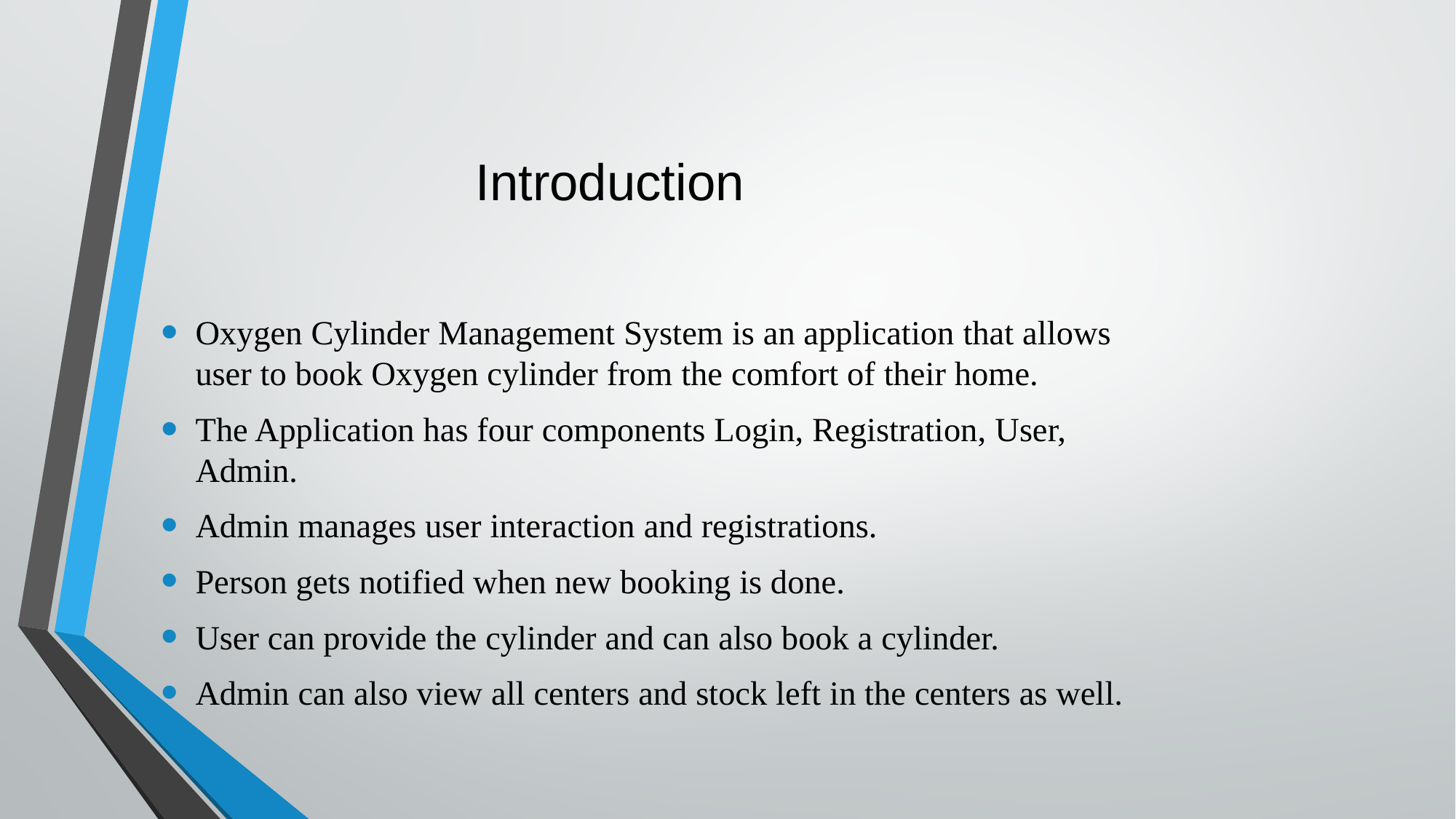

# Introduction
​​Oxygen Cylinder Management System is an application that allows  user to book Oxygen cylinder from the comfort of their home.
The Application has four components Login, Registration, User, Admin.
Admin manages user interaction and registrations.
Person gets notified when new booking is done.
User can provide the cylinder and can also book a cylinder.
Admin can also view all centers and stock left in the centers as well.